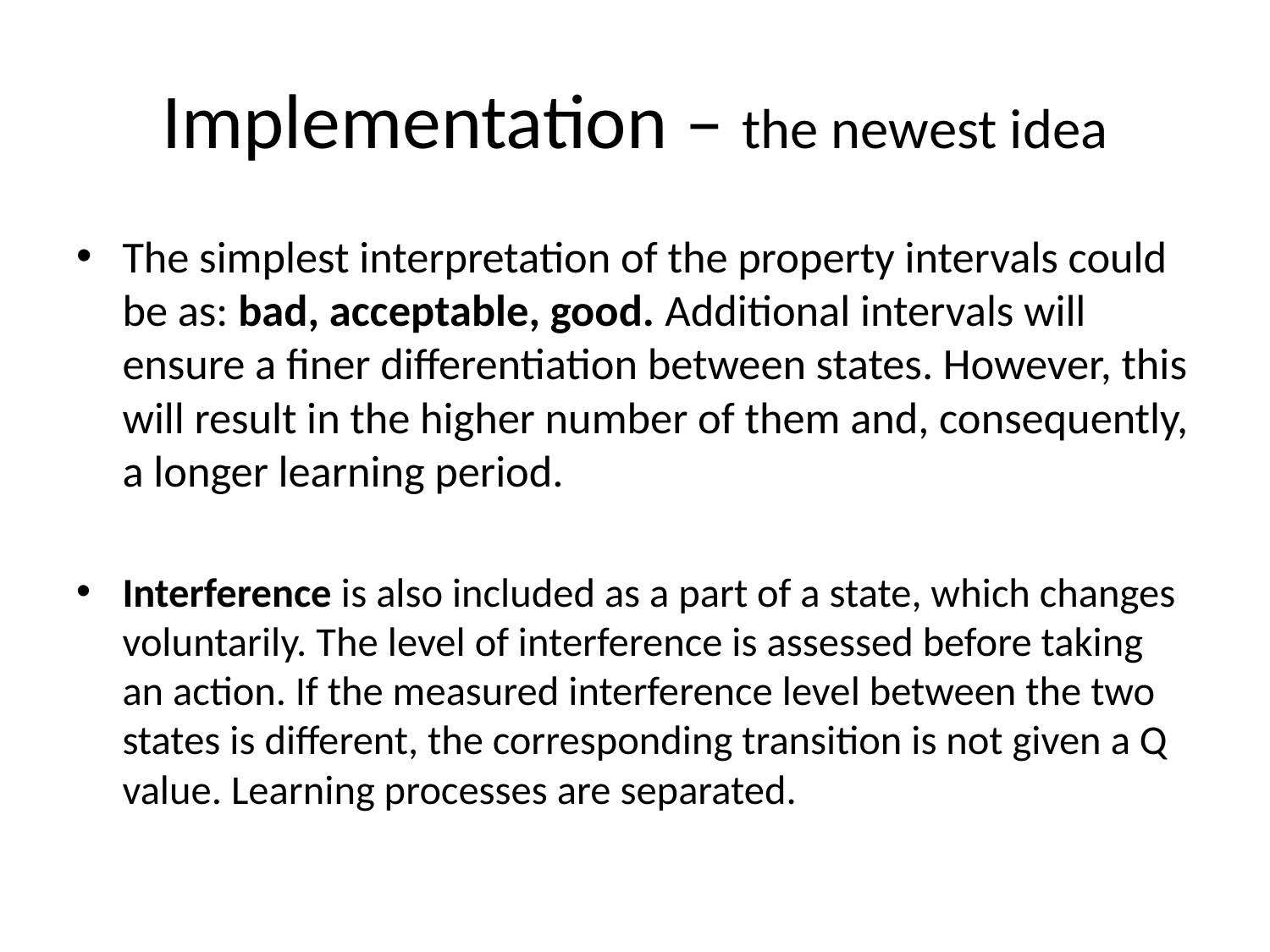

# Implementation – the newest idea
The simplest interpretation of the property intervals could be as: bad, acceptable, good. Additional intervals will ensure a finer differentiation between states. However, this will result in the higher number of them and, consequently, a longer learning period.

Interference is also included as a part of a state, which changes voluntarily. The level of interference is assessed before taking an action. If the measured interference level between the two states is different, the corresponding transition is not given a Q value. Learning processes are separated.